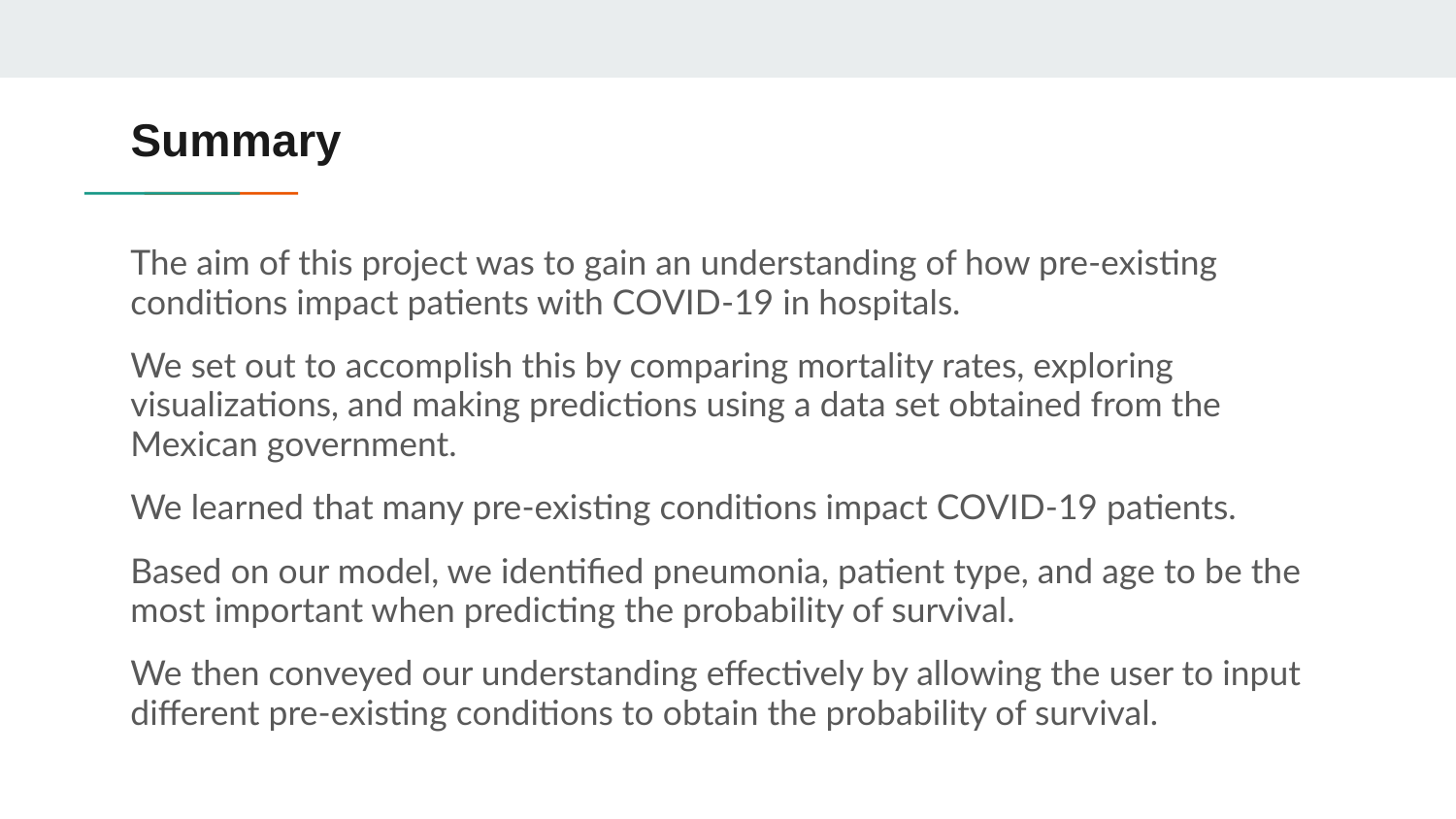

# Summary
The aim of this project was to gain an understanding of how pre-existing conditions impact patients with COVID-19 in hospitals.
We set out to accomplish this by comparing mortality rates, exploring visualizations, and making predictions using a data set obtained from the Mexican government.
We learned that many pre-existing conditions impact COVID-19 patients.
Based on our model, we identified pneumonia, patient type, and age to be the most important when predicting the probability of survival.
We then conveyed our understanding effectively by allowing the user to input different pre-existing conditions to obtain the probability of survival.